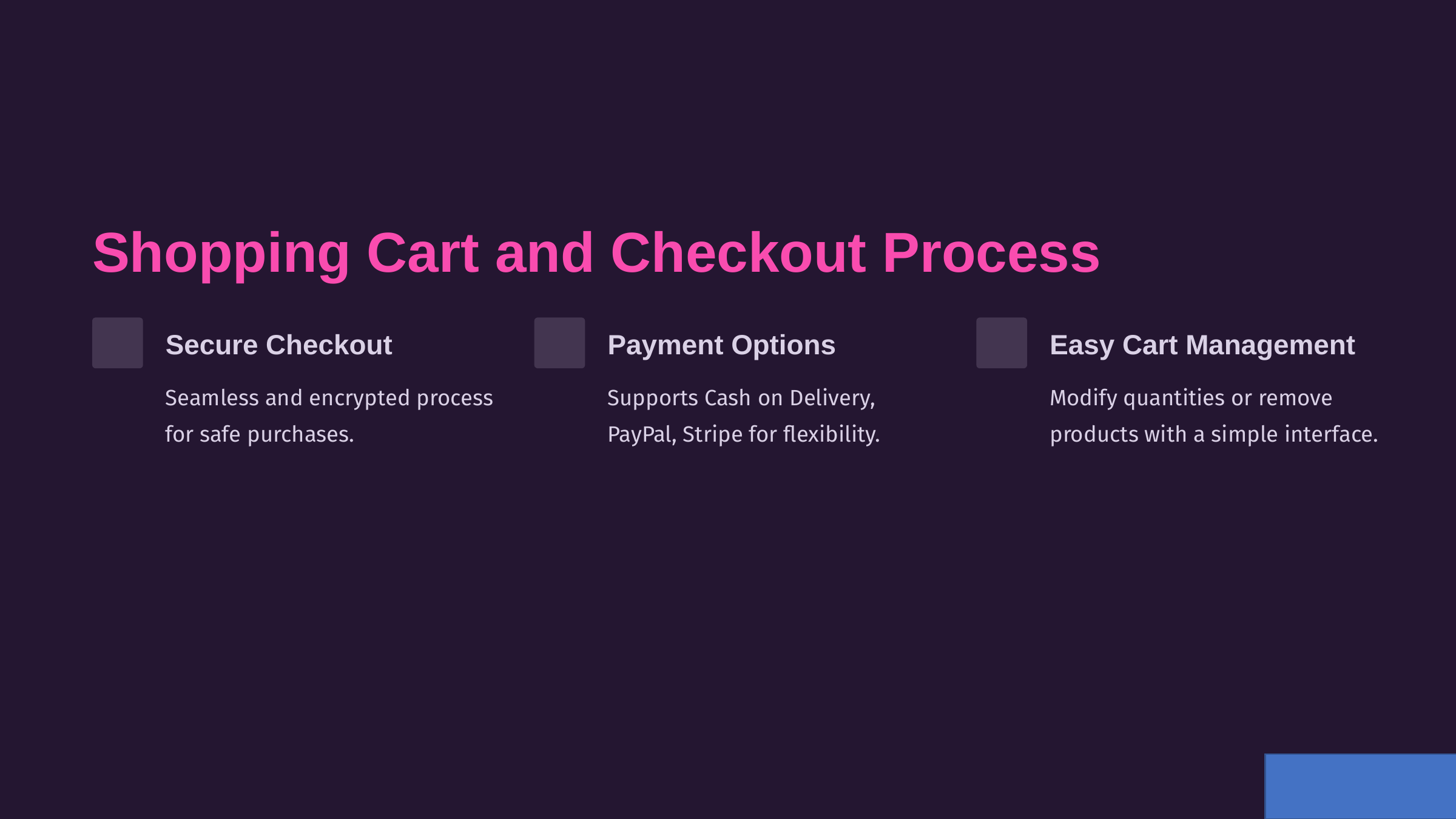

Shopping Cart and Checkout Process

Secure Checkout
Payment Options
Easy Cart Management
Seamless and encrypted process for safe purchases.
Supports Cash on Delivery, PayPal, Stripe for flexibility.
Modify quantities or remove products with a simple interface.